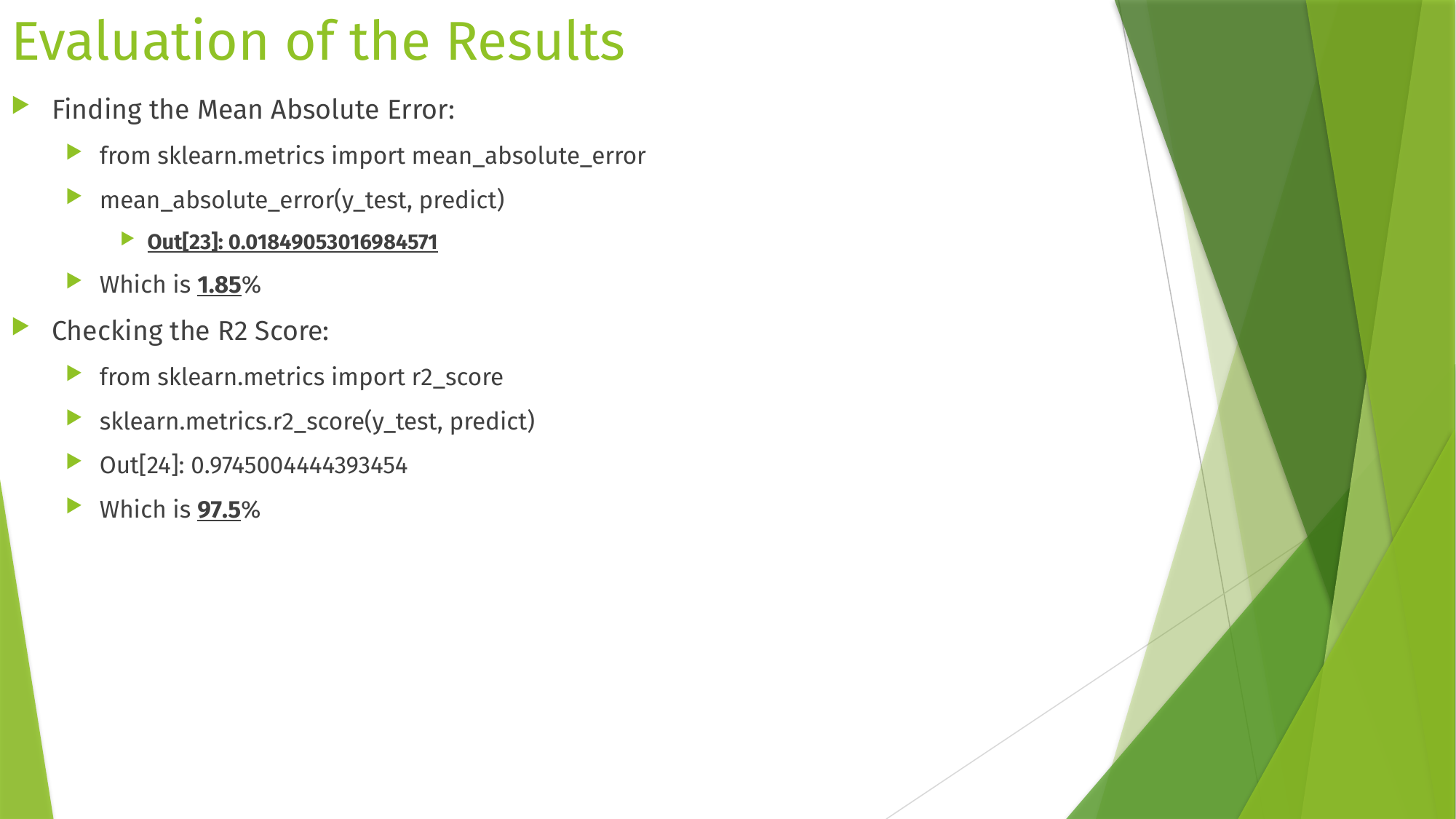

# Evaluation of the Results
Finding the Mean Absolute Error:
from sklearn.metrics import mean_absolute_error
mean_absolute_error(y_test, predict)
Out[23]: 0.01849053016984571
Which is 1.85%
Checking the R2 Score:
from sklearn.metrics import r2_score
sklearn.metrics.r2_score(y_test, predict)
Out[24]: 0.9745004444393454
Which is 97.5%